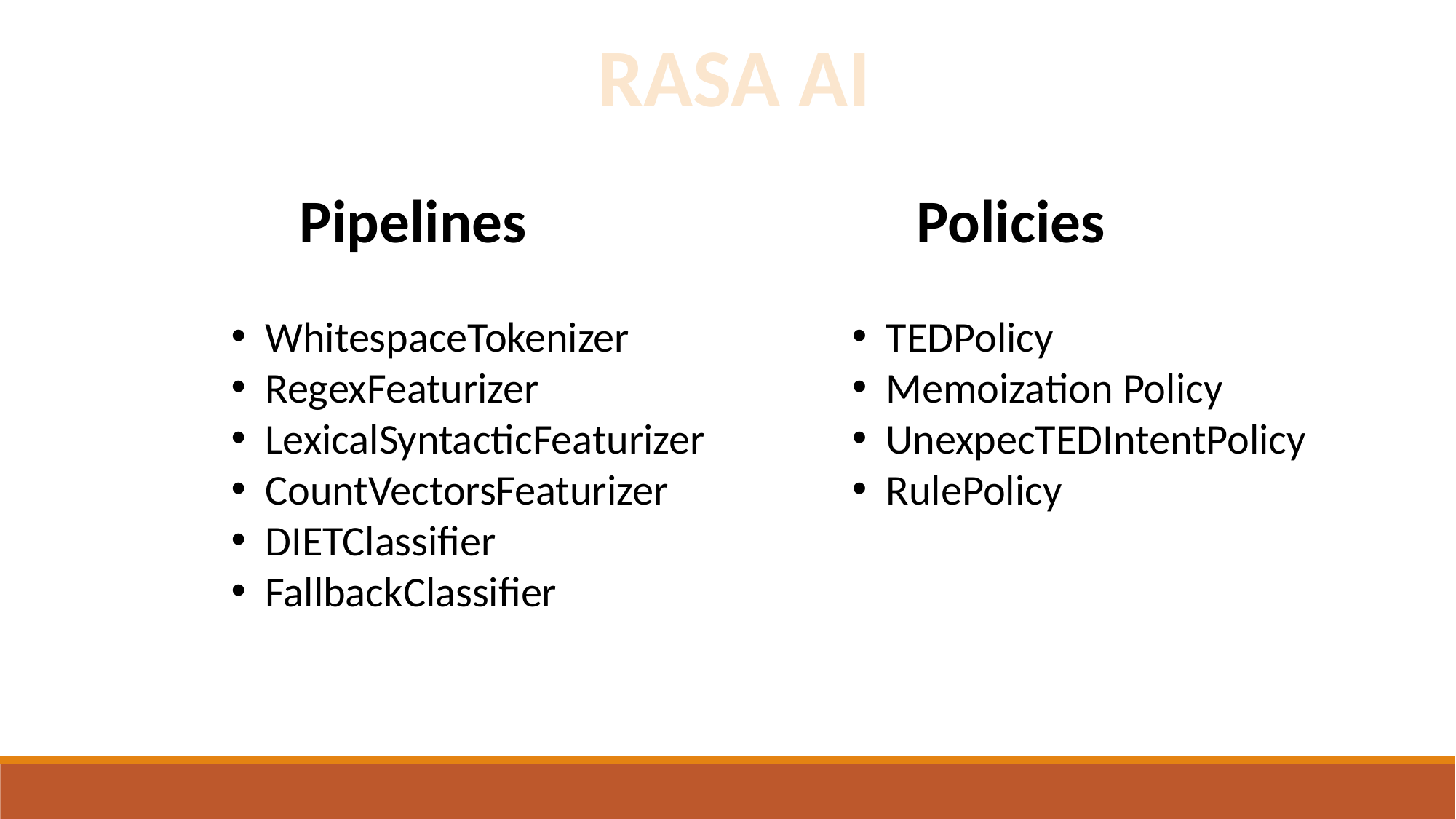

RASA AI
Pipelines
Policies
WhitespaceTokenizer
RegexFeaturizer
LexicalSyntacticFeaturizer
CountVectorsFeaturizer
DIETClassifier
FallbackClassifier
TEDPolicy
Memoization Policy
UnexpecTEDIntentPolicy
RulePolicy